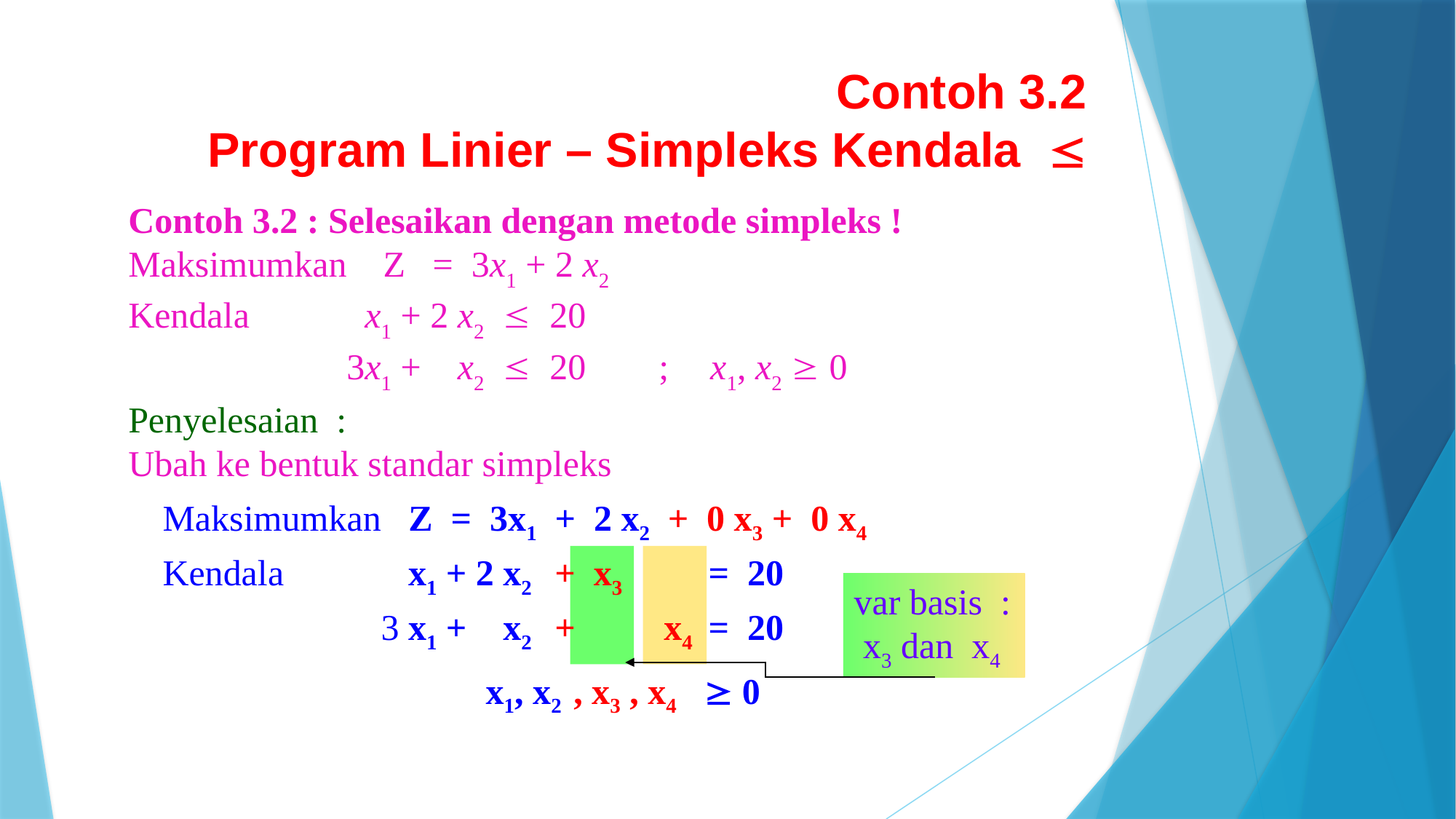

Contoh 3.2
Program Linier – Simpleks Kendala  ≤
Contoh 3.2 : Selesaikan dengan metode simpleks !
Maksimumkan    Z   =  3x1 + 2 x2
Kendala	  x1 + 2 x2  ≤  20
		3x1 +    x2  ≤  20        ;	    x1, x2 ≥ 0

Penyelesaian  :
Ubah ke bentuk standar simpleks
Maksimumkan   Z  =  3x1  +  2 x2
+  0 x3 +  0 x4
Kendala	   x1 + 2 x2  		=  20
+  x3

var basis  :  x3 dan  x4
3 x1 +    x2  		=  20
+	x4
x1, x2  		≥ 0
, x3 , x4